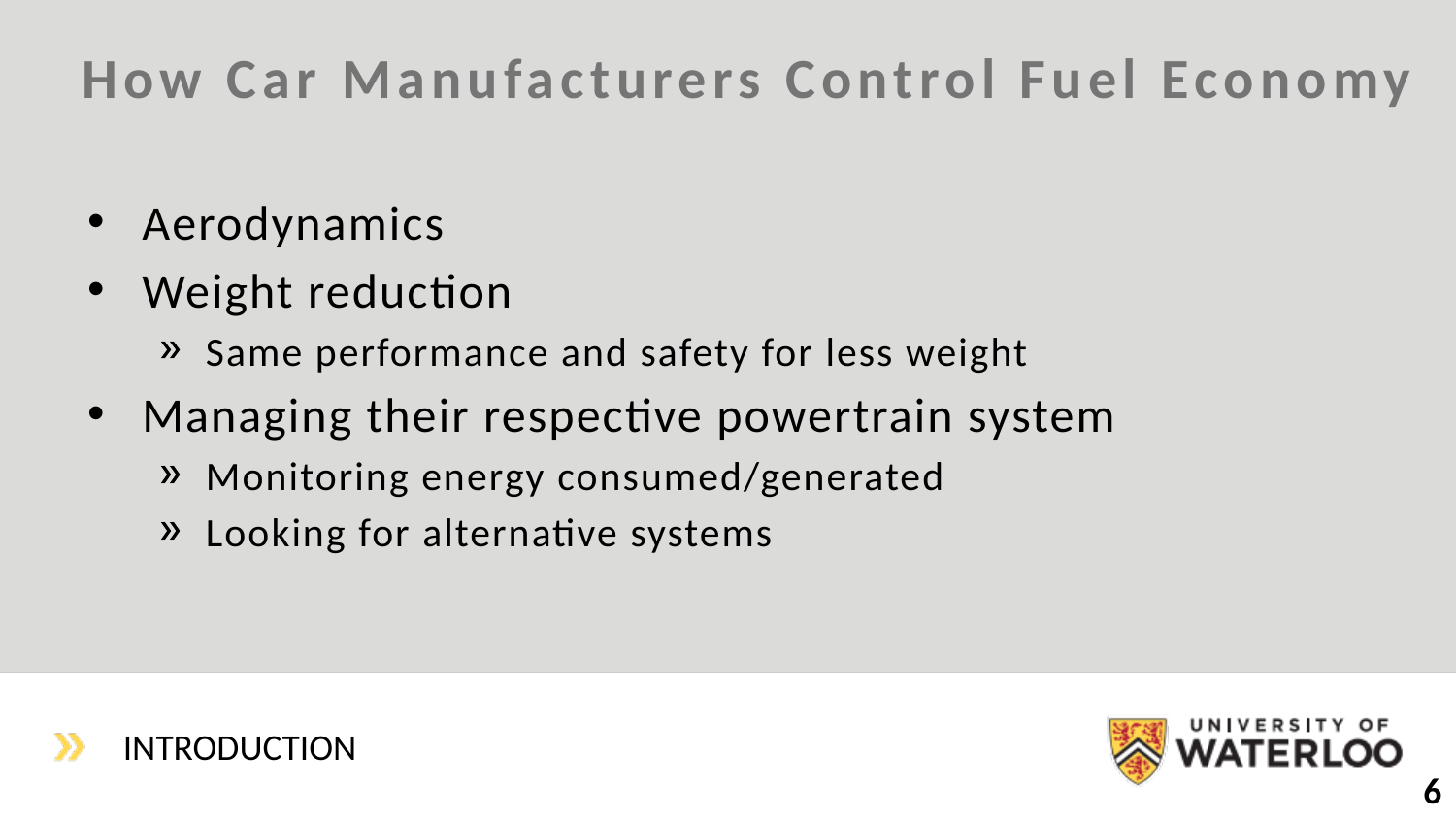

# How Car Manufacturers Control Fuel Economy
Aerodynamics
Weight reduction
Same performance and safety for less weight
Managing their respective powertrain system
Monitoring energy consumed/generated
Looking for alternative systems
Introduction
6